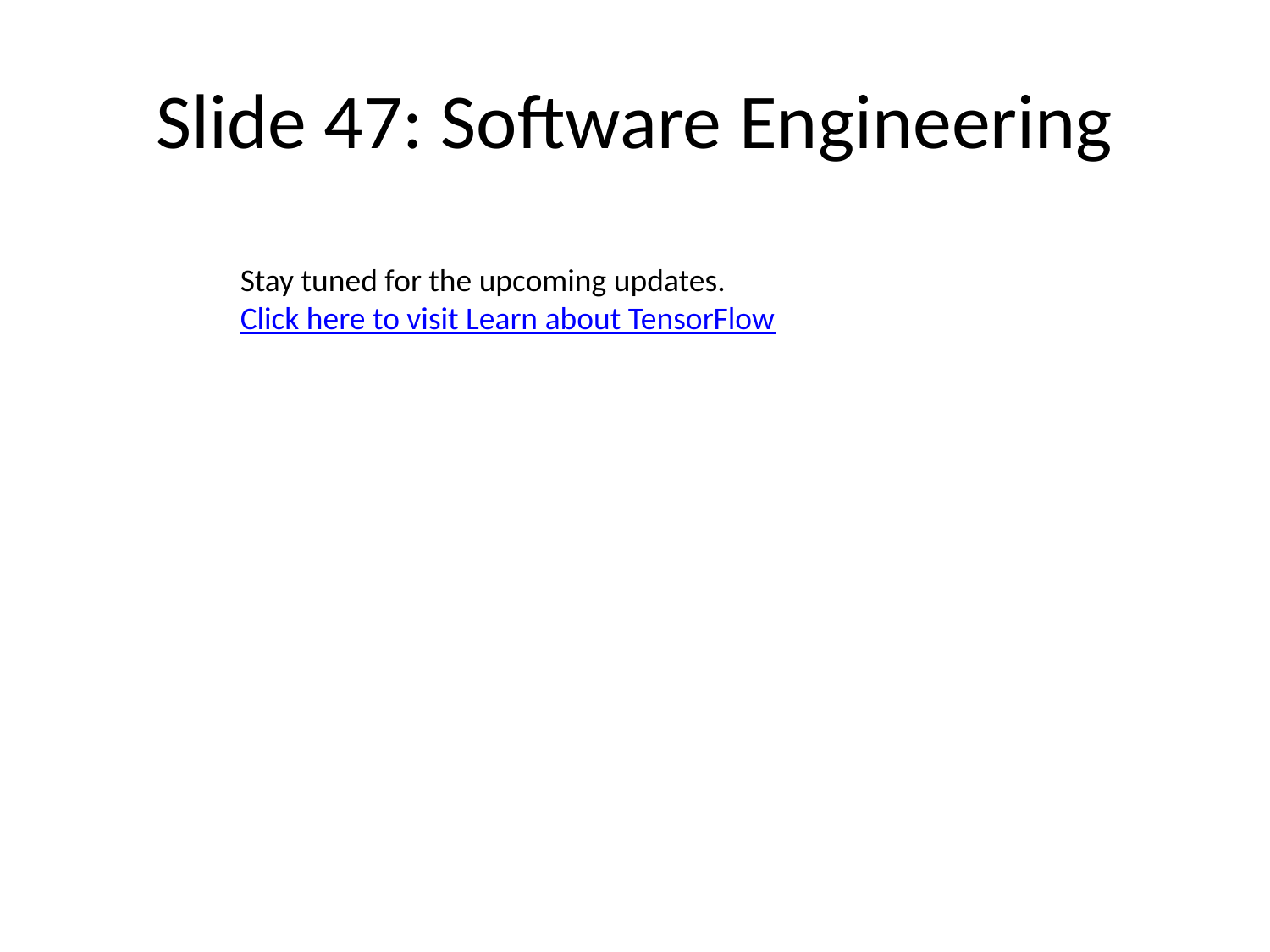

# Slide 47: Software Engineering
Stay tuned for the upcoming updates.
Click here to visit Learn about TensorFlow